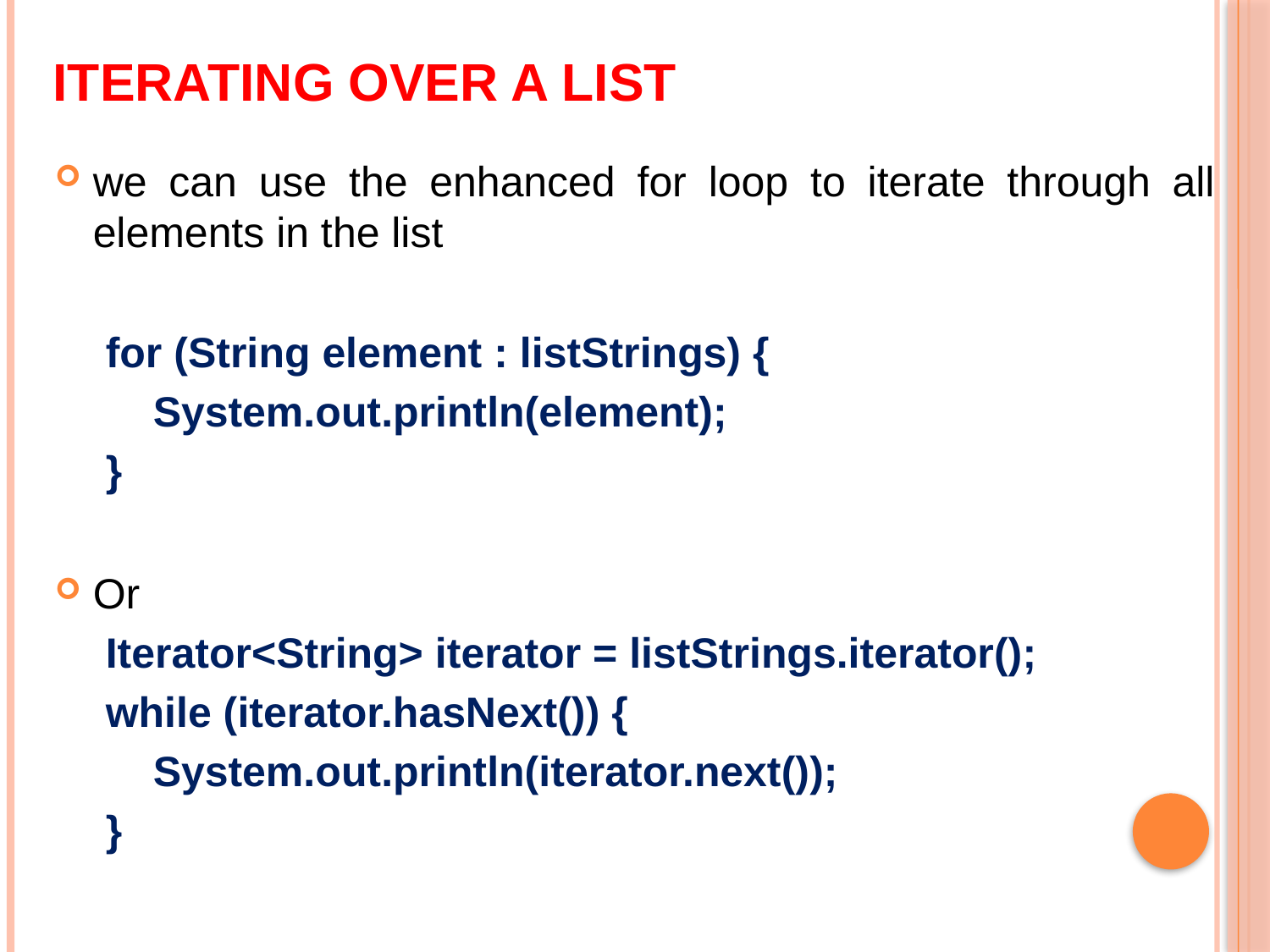

# Iterating over a list
we can use the enhanced for loop to iterate through all elements in the list

for (String element : listStrings) {
    System.out.println(element);
}

Or
Iterator<String> iterator = listStrings.iterator();
while (iterator.hasNext()) {
    System.out.println(iterator.next());
}